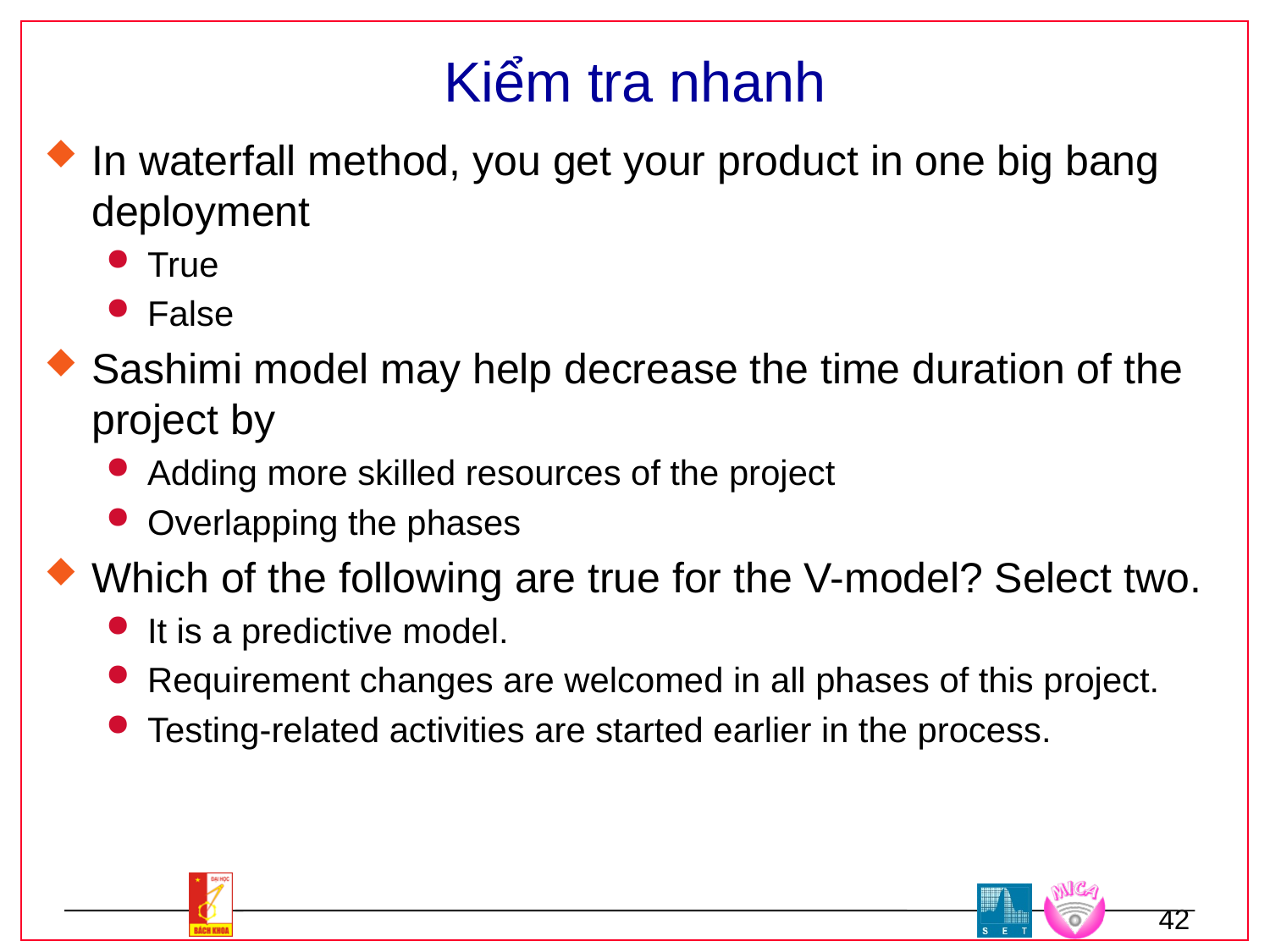

# Kiểm tra nhanh
In waterfall method, you get your product in one big bang deployment
True
False
Sashimi model may help decrease the time duration of the project by
Adding more skilled resources of the project
Overlapping the phases
Which of the following are true for the V-model? Select two.
It is a predictive model.
Requirement changes are welcomed in all phases of this project.
Testing-related activities are started earlier in the process.